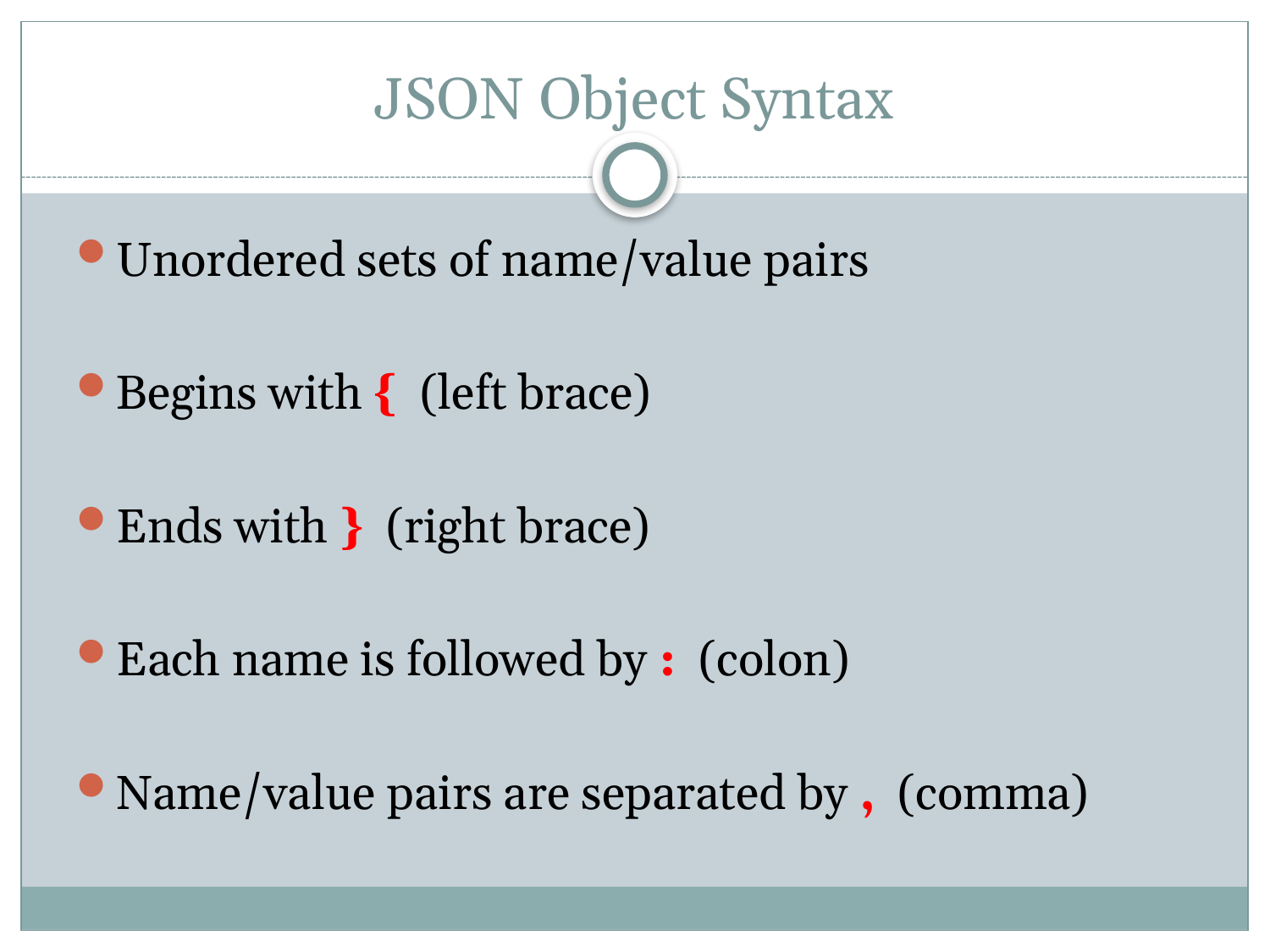

# JSON Object Syntax
Unordered sets of name/value pairs

Begins with {  (left brace)

Ends with }  (right brace)

Each name is followed by :  (colon)

Name/value pairs are separated by ,  (comma)